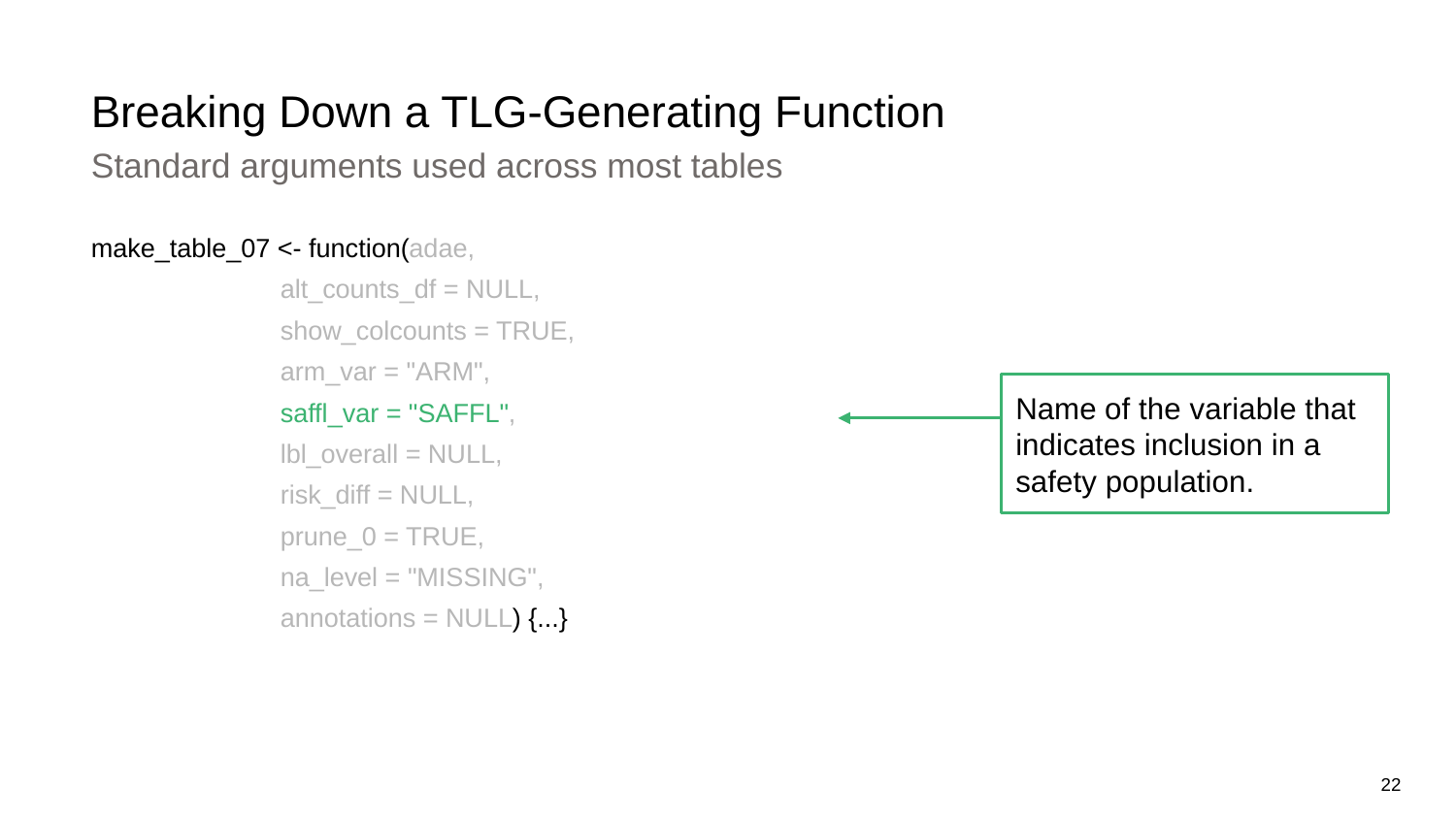

# Breaking Down a TLG-Generating Function
Standard arguments used across most tables

make_table_07 <- function(adae,
                          alt_counts_df = NULL,
                          show_colcounts = TRUE,
                          arm_var = "ARM",
                          saffl_var = "SAFFL",
                          lbl_overall = NULL,
                          risk_diff = NULL,
                          prune_0 = TRUE,
                          na_level = "MISSING",
                          annotations = NULL) {...}

Name of the variable that indicates inclusion in a safety population.